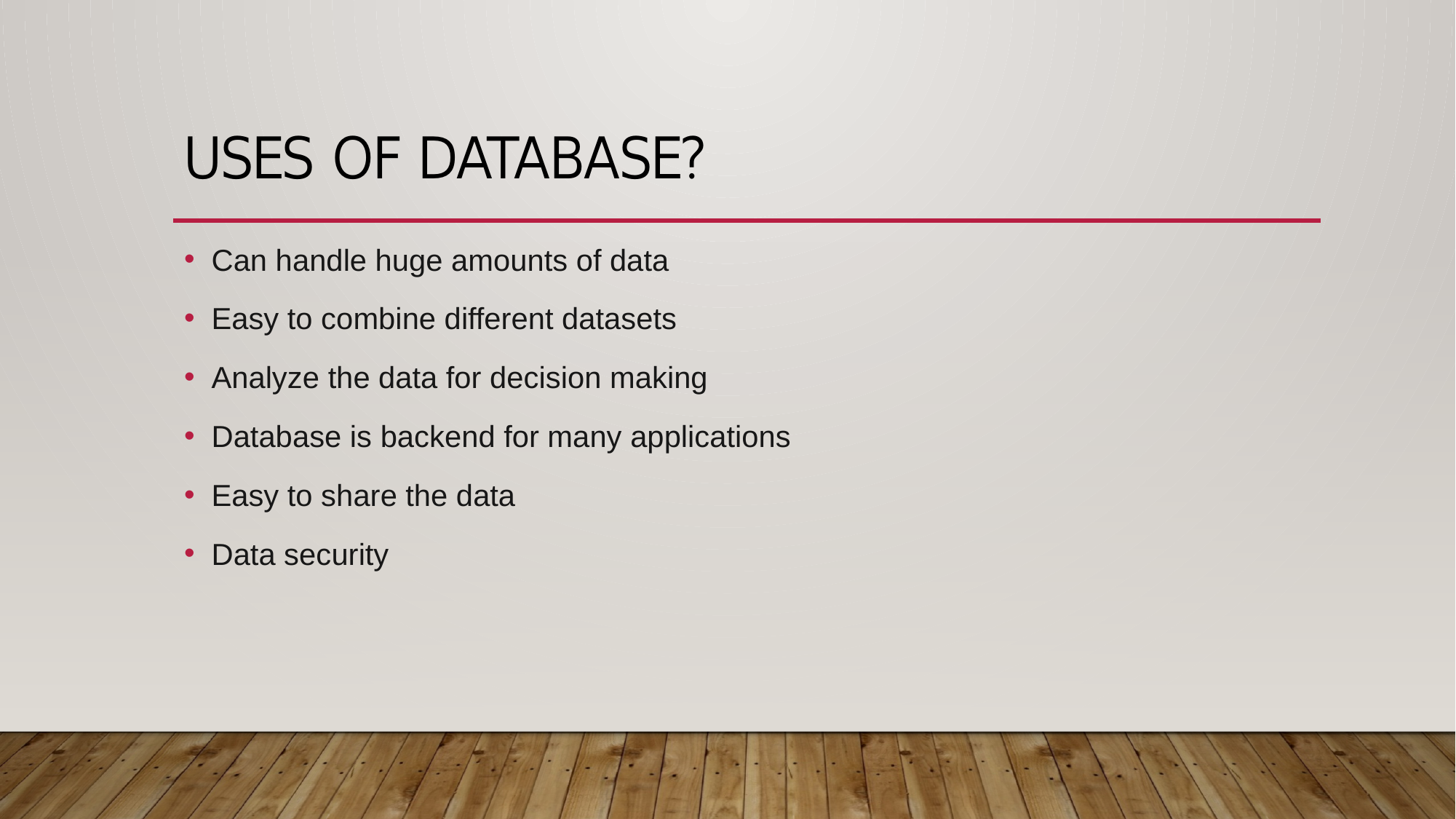

# USES of Database?
Can handle huge amounts of data
Easy to combine different datasets
Analyze the data for decision making
Database is backend for many applications
Easy to share the data
Data security